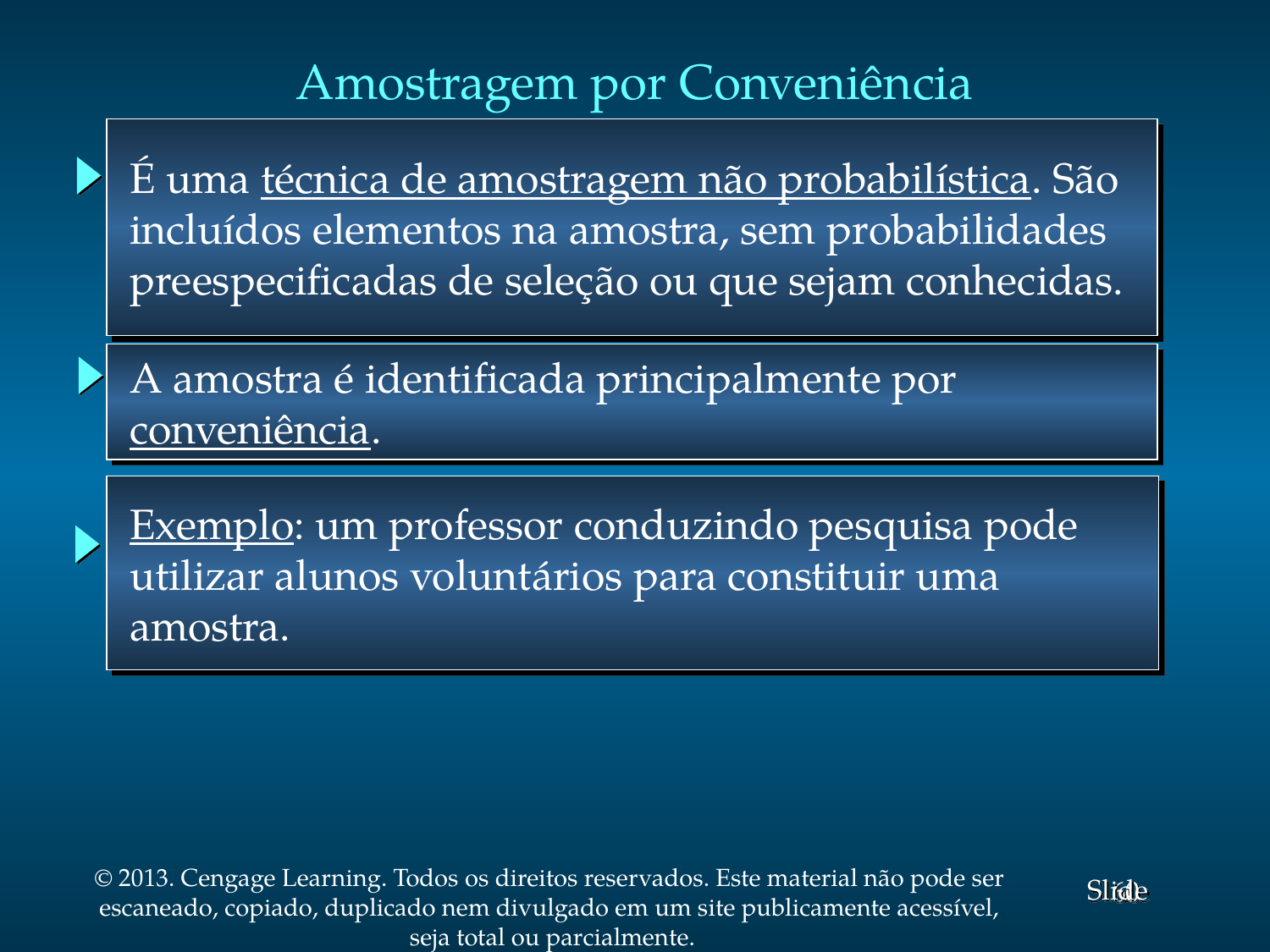

Amostragem por Conveniência
 É uma técnica de amostragem não probabilística. São
 incluídos elementos na amostra, sem probabilidades
 preespecificadas de seleção ou que sejam conhecidas.

 A amostra é identificada principalmente por
 conveniência.

 Exemplo: um professor conduzindo pesquisa pode
 utilizar alunos voluntários para constituir uma
 amostra.